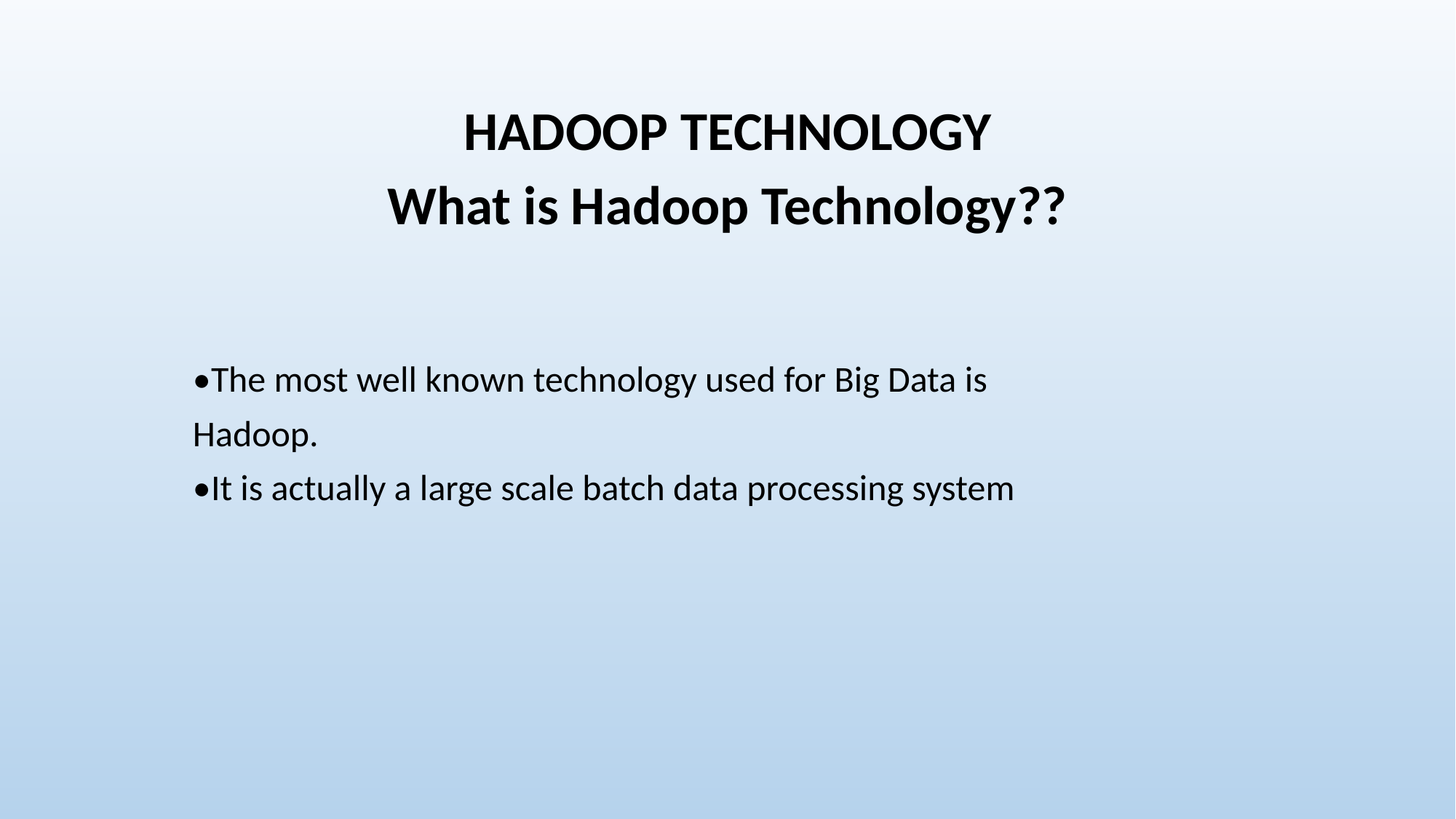

HADOOP TECHNOLOGY
What is Hadoop Technology??

•The most well known technology used for Big Data is
Hadoop.
•It is actually a large scale batch data processing system